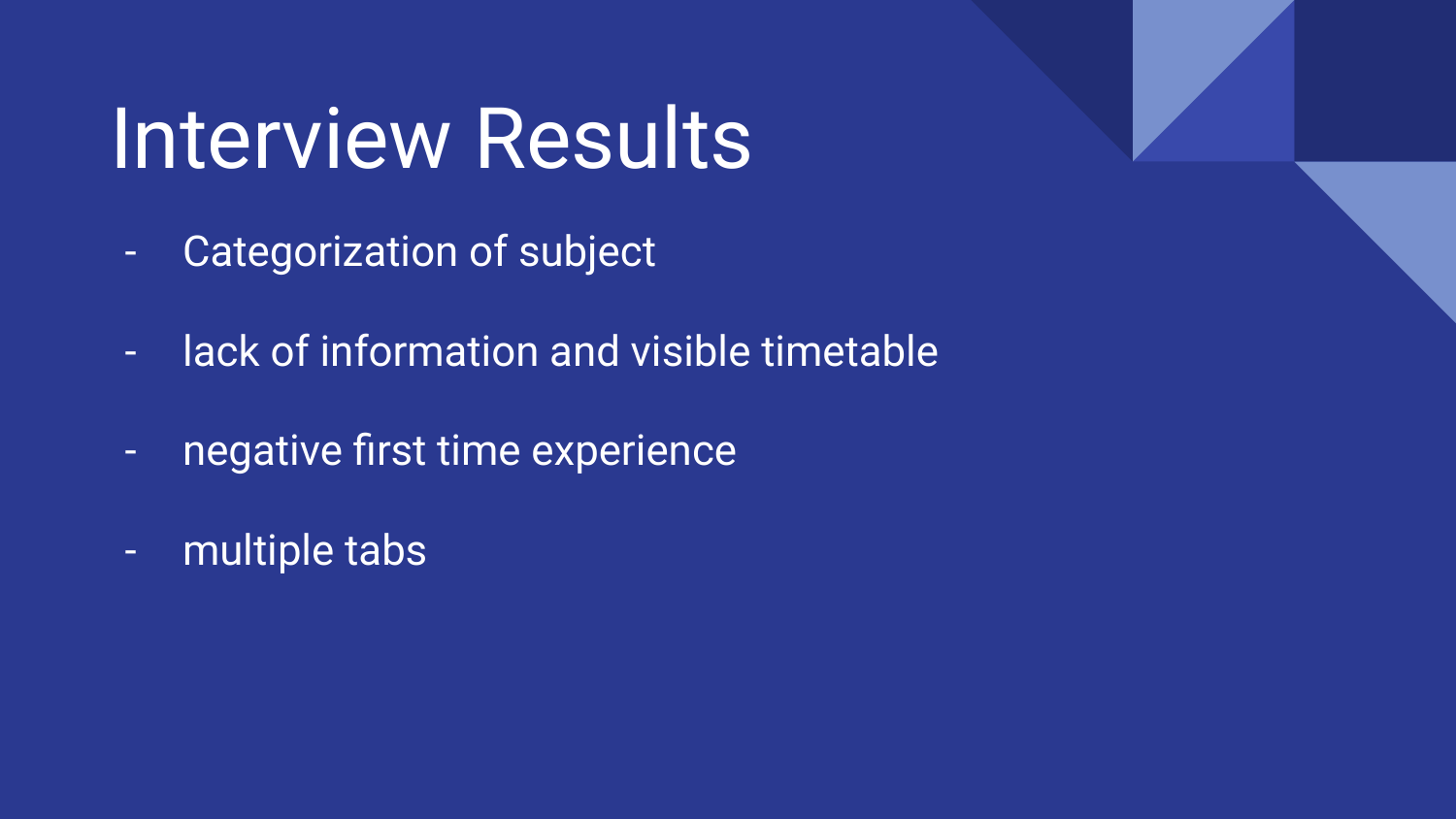

# Interview Results
Categorization of subject

lack of information and visible timetable

negative first time experience

multiple tabs